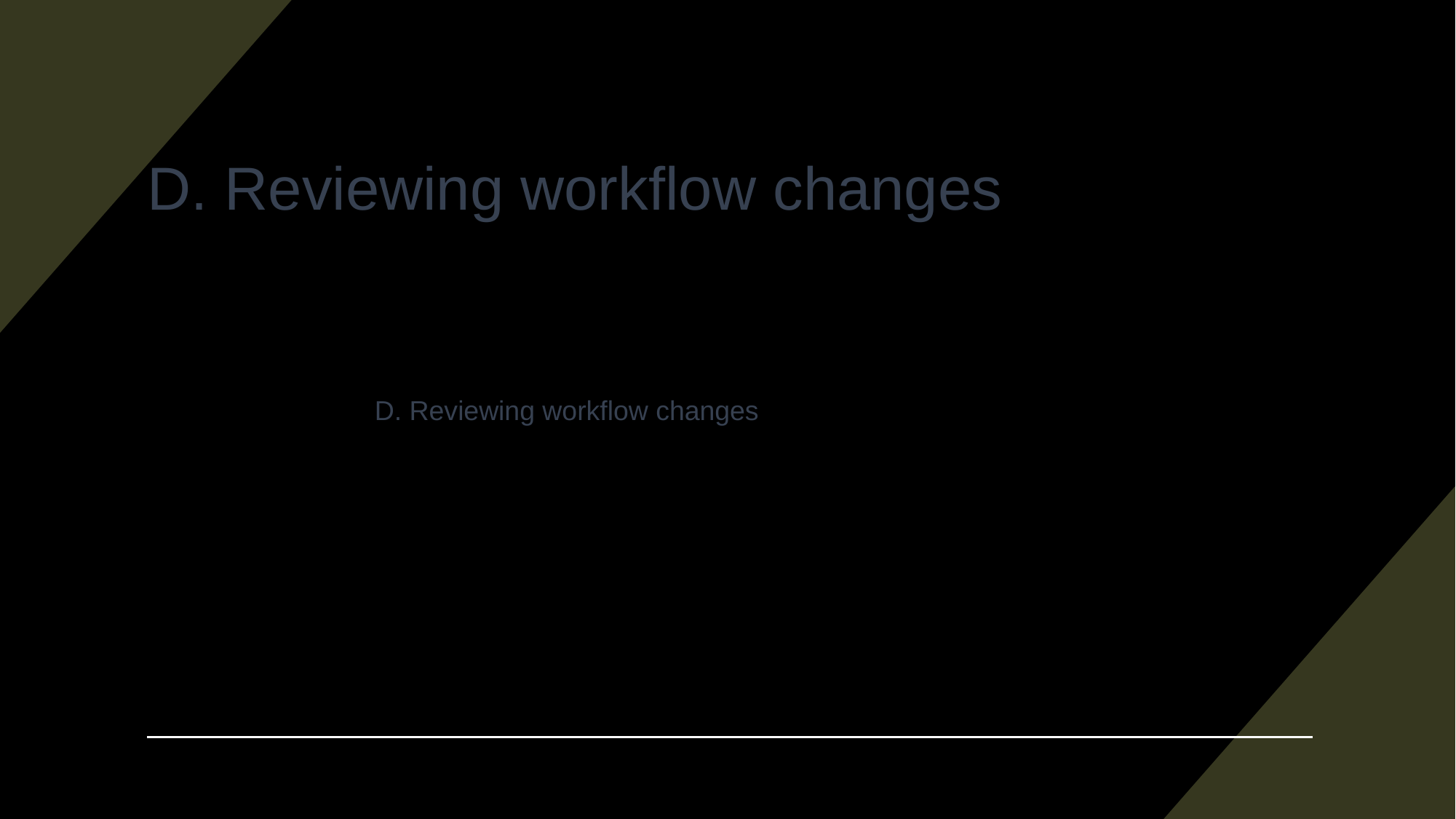

# D. Reviewing workflow changes

D. Reviewing workflow changes